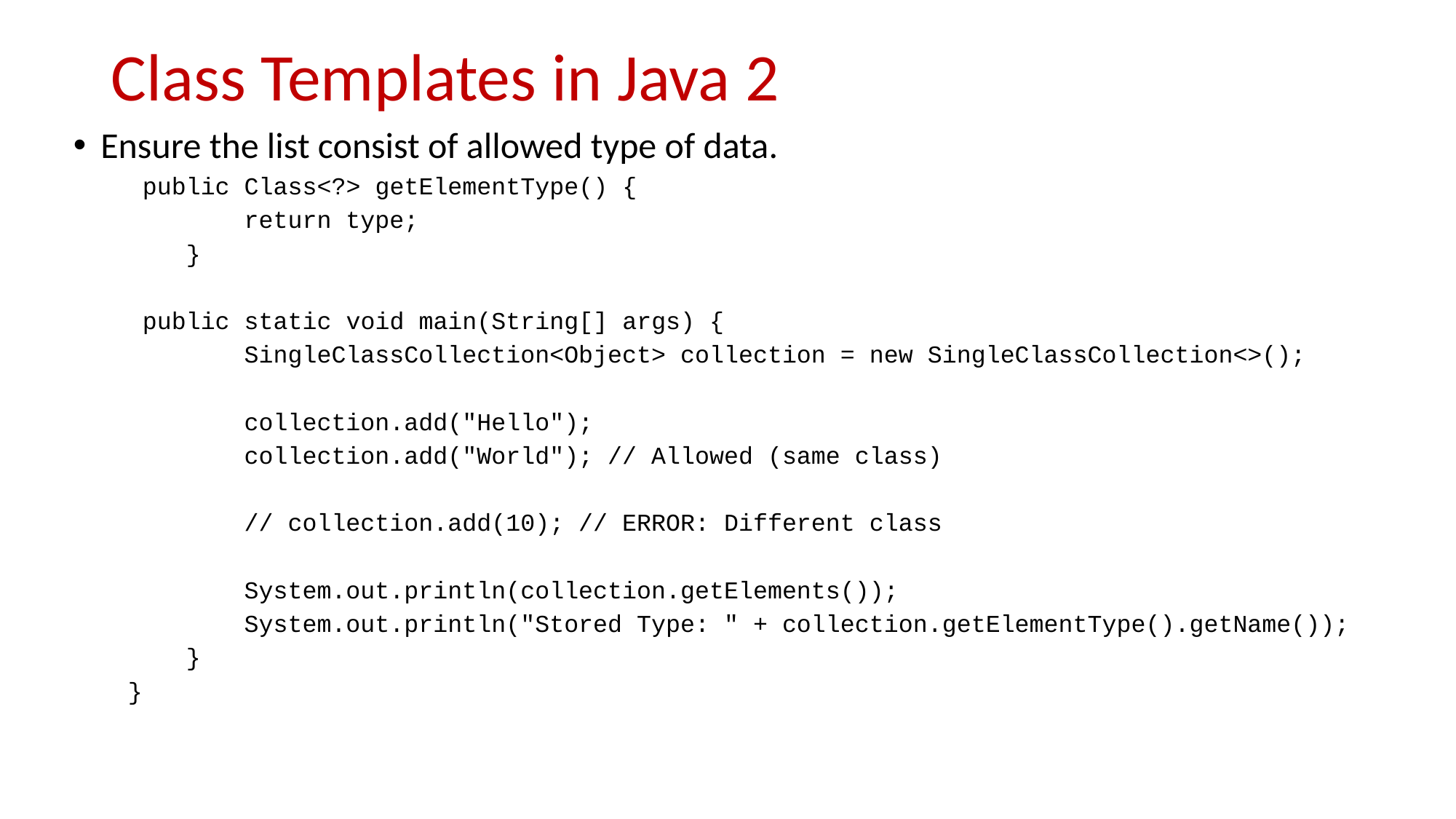

# Class Templates in Java 2
Ensure the list consist of allowed type of data.
 public Class<?> getElementType() {
        return type;
    }

 public static void main(String[] args) {
        SingleClassCollection<Object> collection = new SingleClassCollection<>();

        collection.add("Hello");
        collection.add("World"); // Allowed (same class)

        // collection.add(10); // ERROR: Different class

        System.out.println(collection.getElements());
        System.out.println("Stored Type: " + collection.getElementType().getName());
    }
}